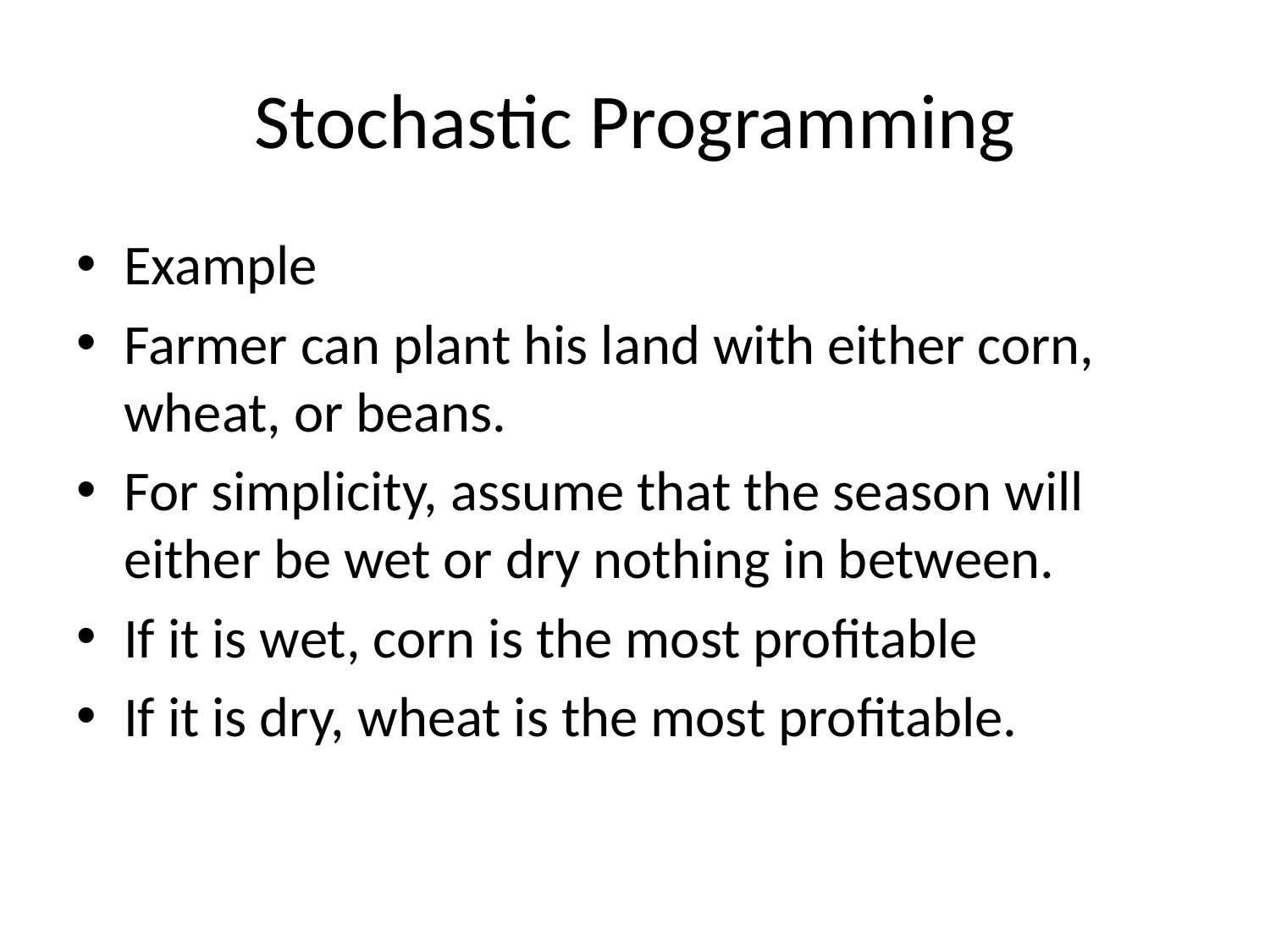

# Stochastic Programming
Example
Farmer can plant his land with either corn, wheat, or beans.
For simplicity, assume that the season will either be wet or dry nothing in between.
If it is wet, corn is the most proﬁtable
If it is dry, wheat is the most proﬁtable.